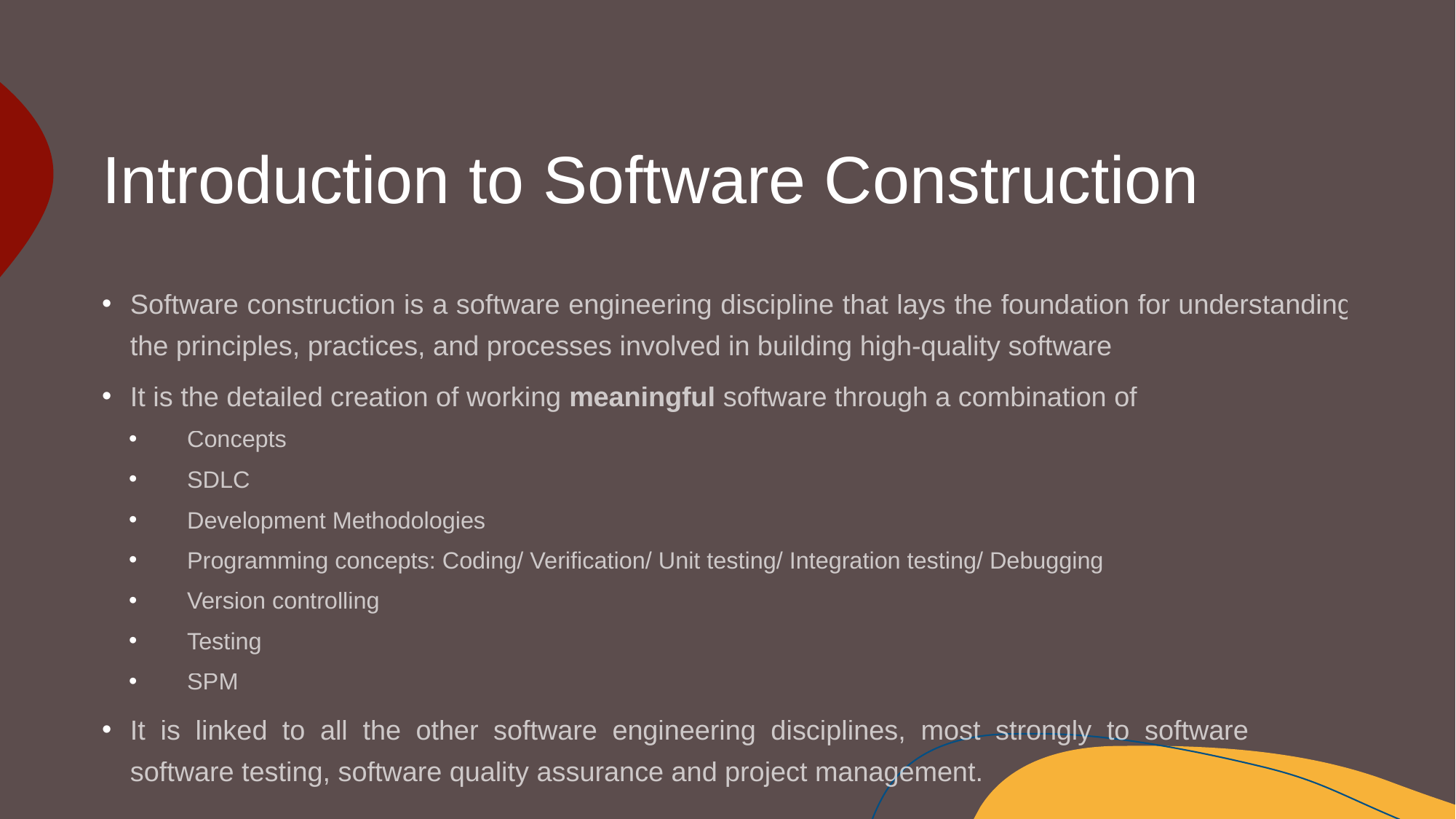

# Introduction to Software Construction
Software construction is a software engineering discipline that lays the foundation for understanding the principles, practices, and processes involved in building high-quality software
It is the detailed creation of working meaningful software through a combination of
Concepts
SDLC
Development Methodologies
Programming concepts: Coding/ Verification/ Unit testing/ Integration testing/ Debugging
Version controlling
Testing
SPM
It is linked to all the other software engineering disciplines, most strongly to software design, software testing, software quality assurance and project management.